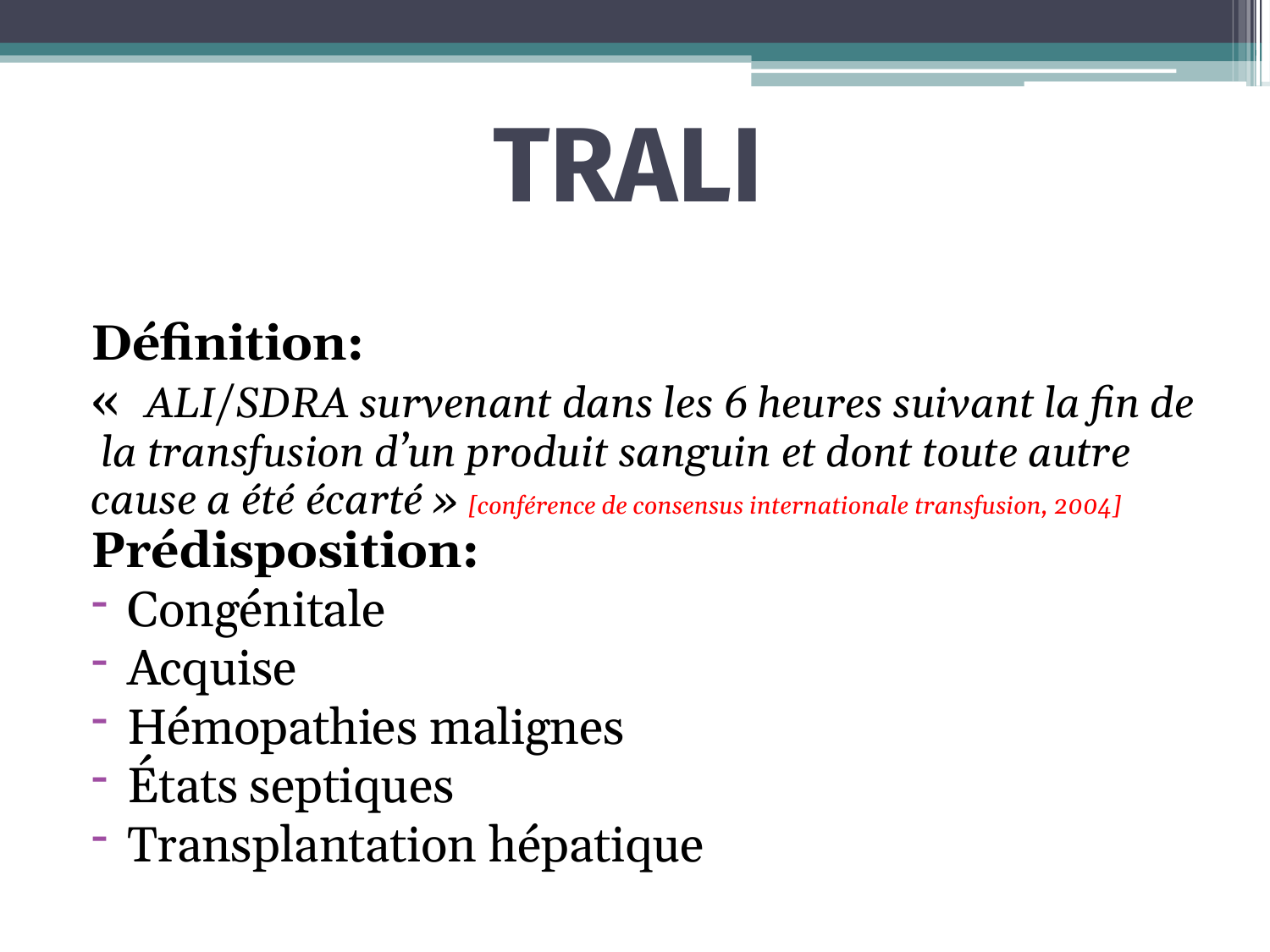

# TRALI
Définition:
«	ALI/SDRA survenant dans les 6 heures suivant la fin de  la transfusion d’un produit sanguin et dont toute autre  cause a été écarté » [conférence de consensus internationale transfusion, 2004]  Prédisposition:
Congénitale
Acquise
Hémopathies malignes
États septiques
Transplantation hépatique